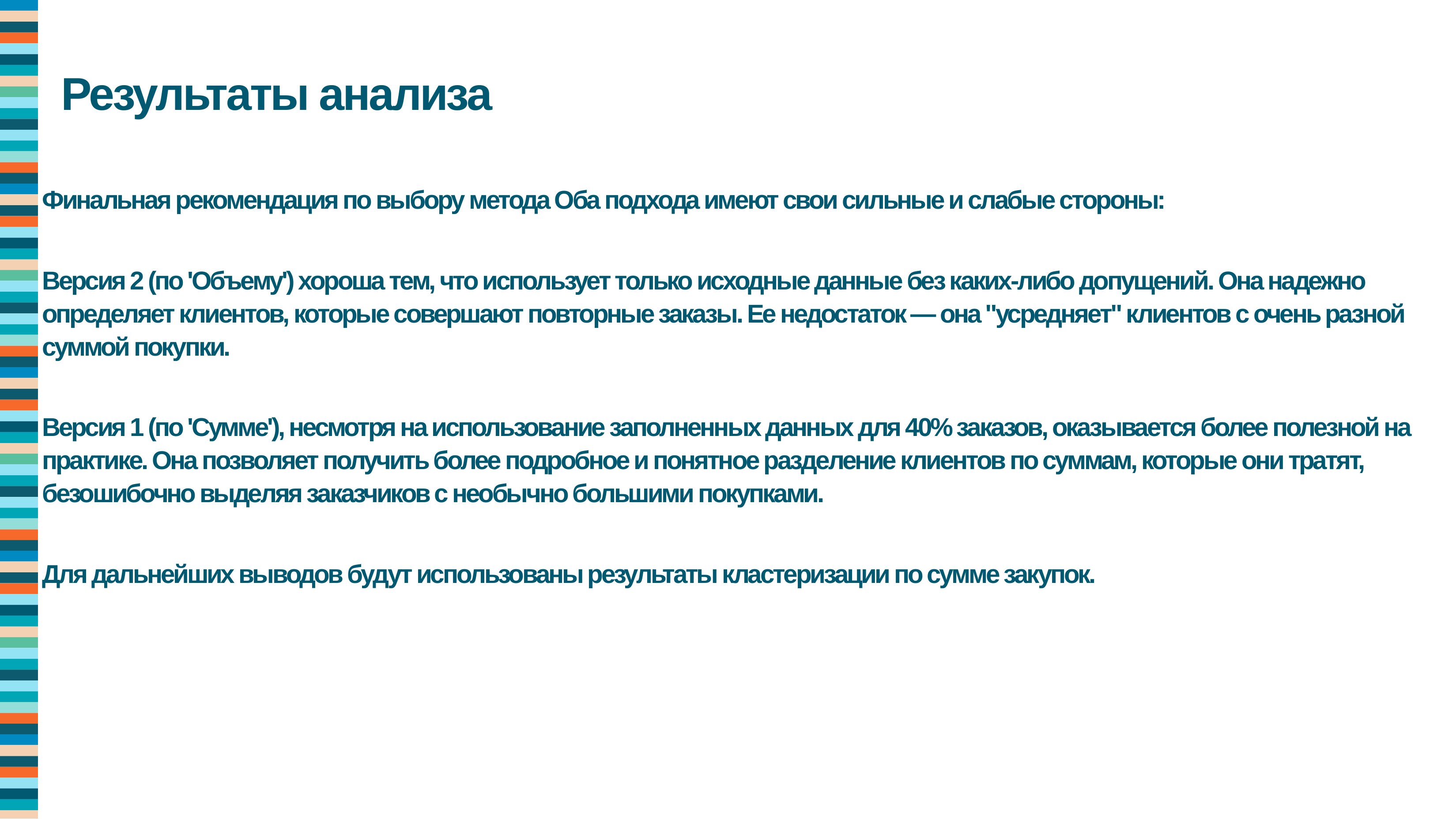

Результаты анализа
Финальная рекомендация по выбору метода Оба подхода имеют свои сильные и слабые стороны:

Версия 2 (по 'Объему') хороша тем, что использует только исходные данные без каких-либо допущений. Она надежно определяет клиентов, которые совершают повторные заказы. Ее недостаток — она "усредняет" клиентов с очень разной суммой покупки.

Версия 1 (по 'Сумме'), несмотря на использование заполненных данных для 40% заказов, оказывается более полезной на практике. Она позволяет получить более подробное и понятное разделение клиентов по суммам, которые они тратят, безошибочно выделяя заказчиков с необычно большими покупками.

Для дальнейших выводов будут использованы результаты кластеризации по сумме закупок.